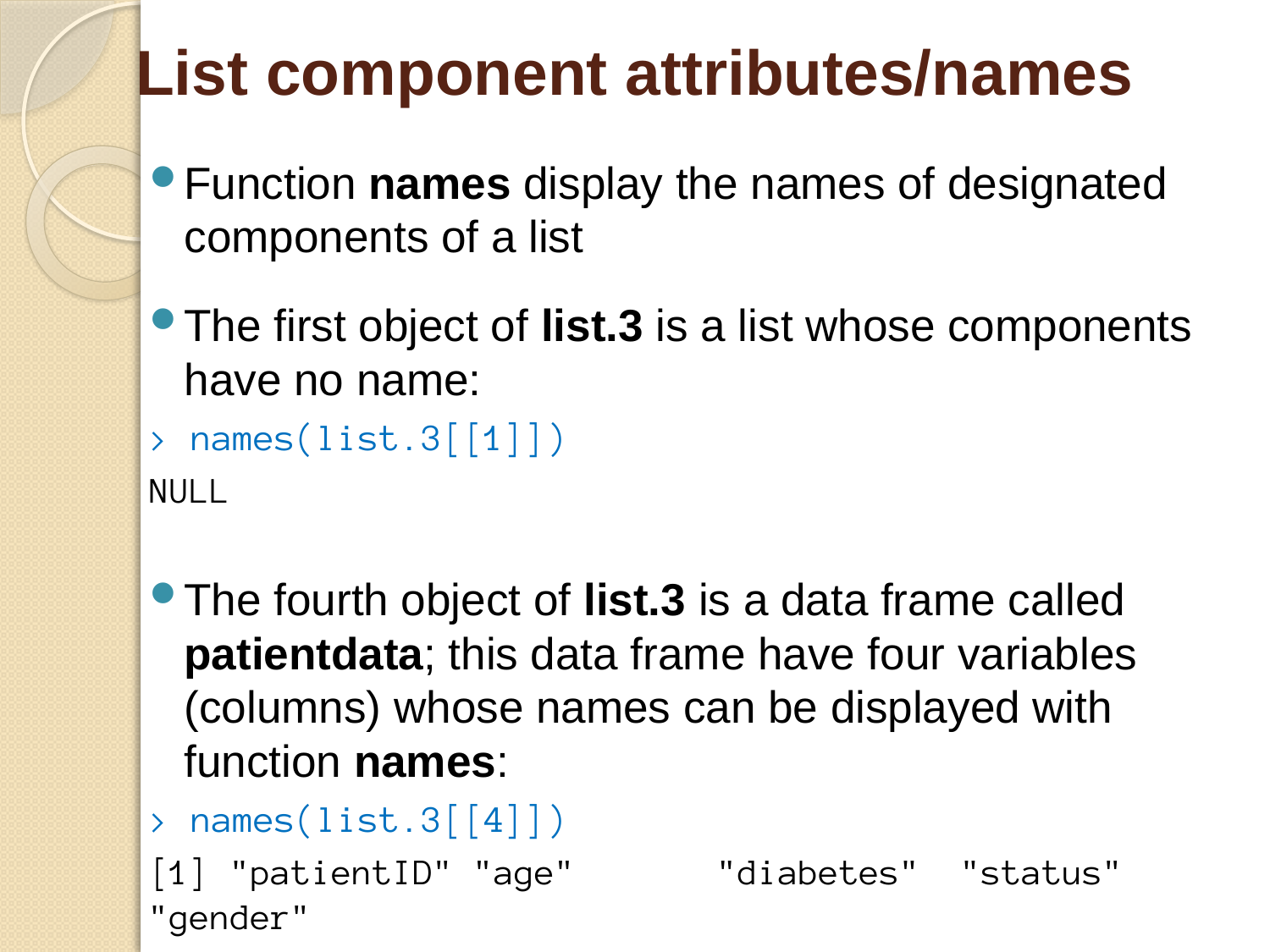

# List component attributes/names
Function names display the names of designated components of a list

The first object of list.3 is a list whose components have no name:
> names(list.3[[1]])
NULL

The fourth object of list.3 is a data frame called patientdata; this data frame have four variables (columns) whose names can be displayed with function names:
> names(list.3[[4]])
[1] "patientID" "age"       "diabetes"  "status"    "gender"